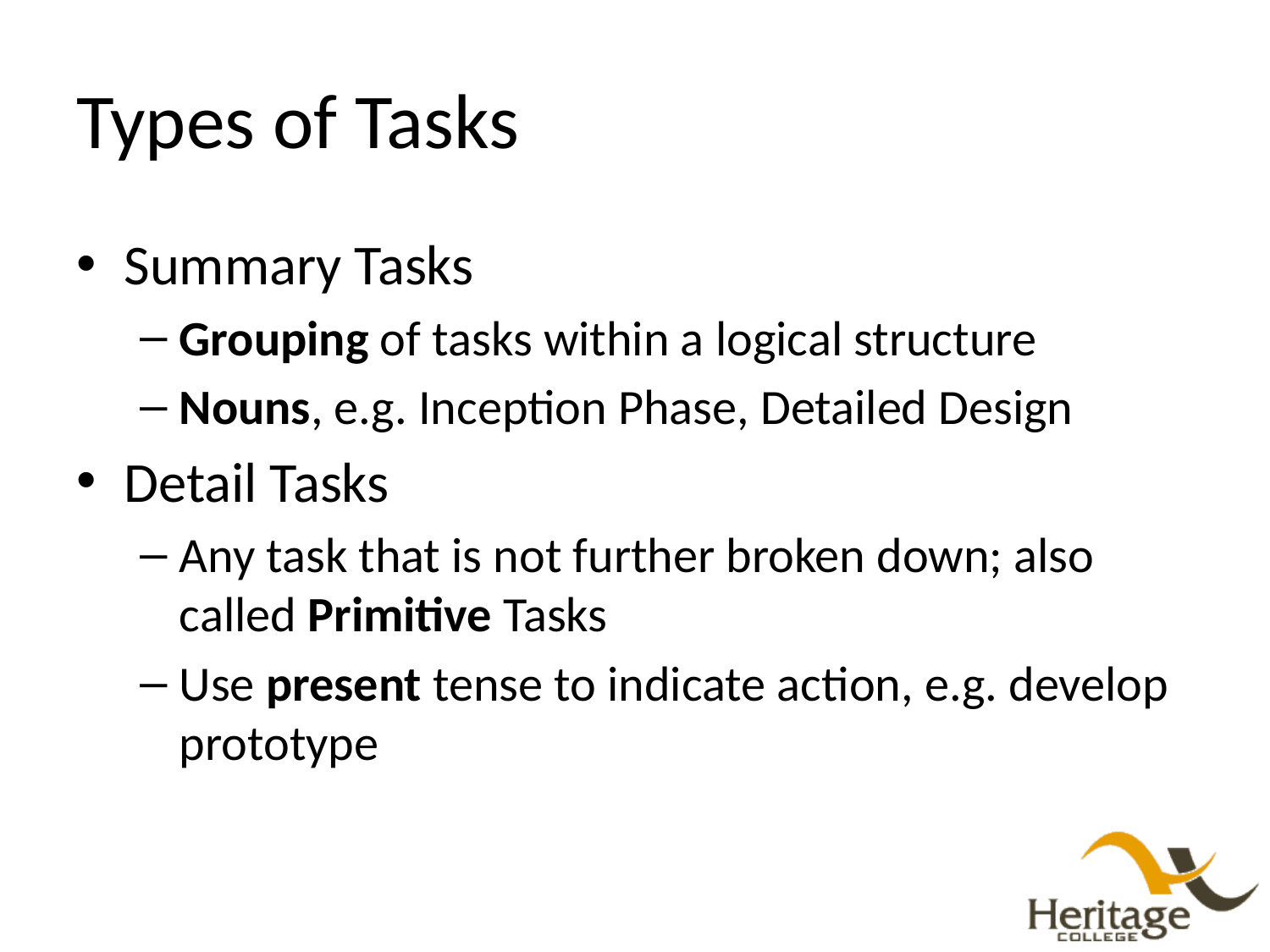

# Types of Tasks
Summary Tasks
Grouping of tasks within a logical structure
Nouns, e.g. Inception Phase, Detailed Design
Detail Tasks
Any task that is not further broken down; also called Primitive Tasks
Use present tense to indicate action, e.g. develop prototype